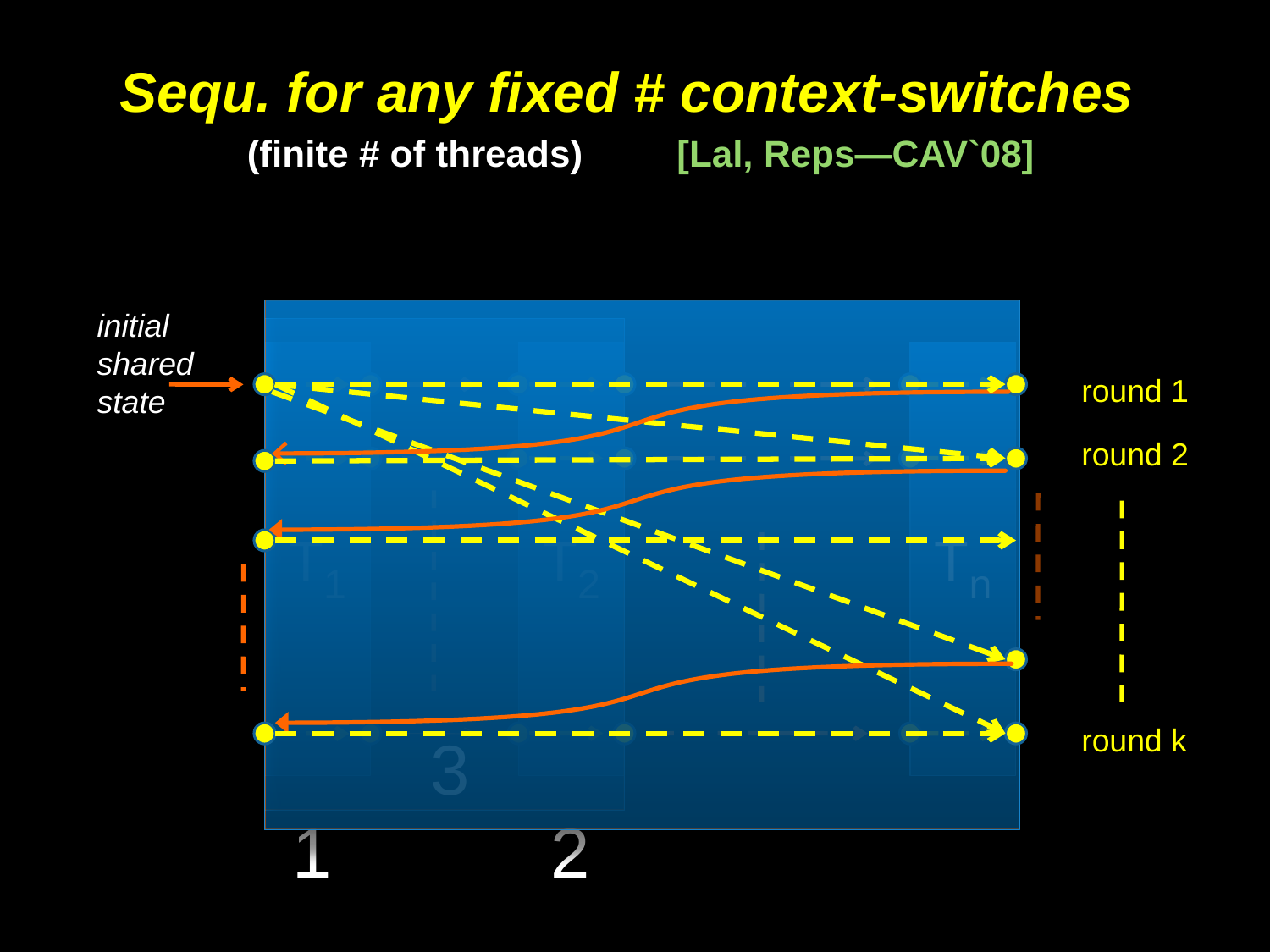

# Sequ. for any fixed # context-switches (finite # of threads)         [Lal, Reps—CAV`08]
initial
shared state

T1
T2
Tn
round 1
round 2
round k

3

1
2